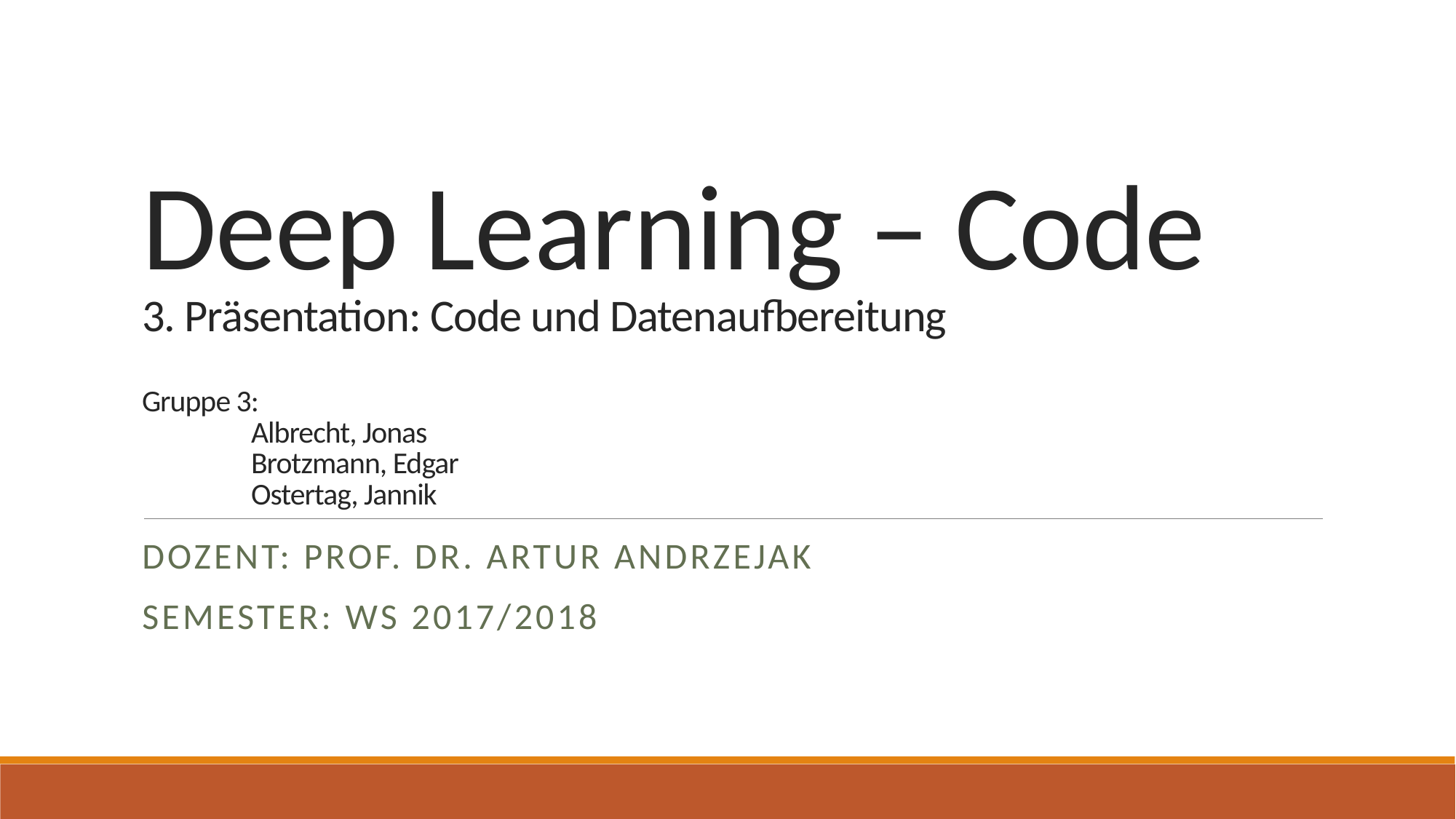

# Deep Learning – Code 3. Präsentation: Code und Datenaufbereitung Gruppe 3: Albrecht, Jonas Brotzmann, Edgar Ostertag, Jannik
Dozent: Prof. Dr. Artur Andrzejak
Semester: WS 2017/2018